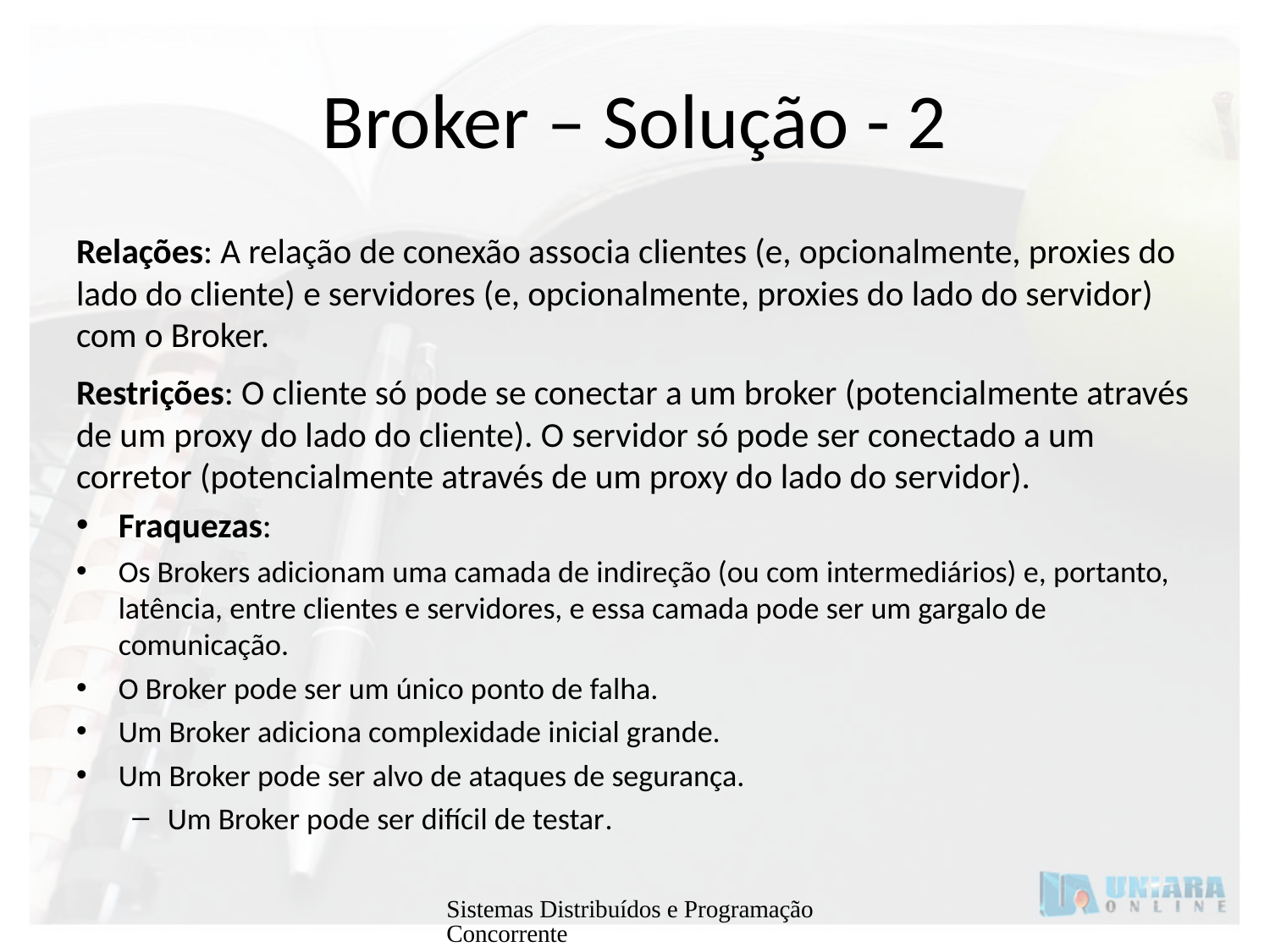

# Broker – Solução - 2
Relações: A relação de conexão associa clientes (e, opcionalmente, proxies do lado do cliente) e servidores (e, opcionalmente, proxies do lado do servidor) com o Broker.
Restrições: O cliente só pode se conectar a um broker (potencialmente através de um proxy do lado do cliente). O servidor só pode ser conectado a um corretor (potencialmente através de um proxy do lado do servidor).
Fraquezas:
Os Brokers adicionam uma camada de indireção (ou com intermediários) e, portanto, latência, entre clientes e servidores, e essa camada pode ser um gargalo de comunicação.
O Broker pode ser um único ponto de falha.
Um Broker adiciona complexidade inicial grande.
Um Broker pode ser alvo de ataques de segurança.
Um Broker pode ser difícil de testar.
Sistemas Distribuídos e Programação Concorrente